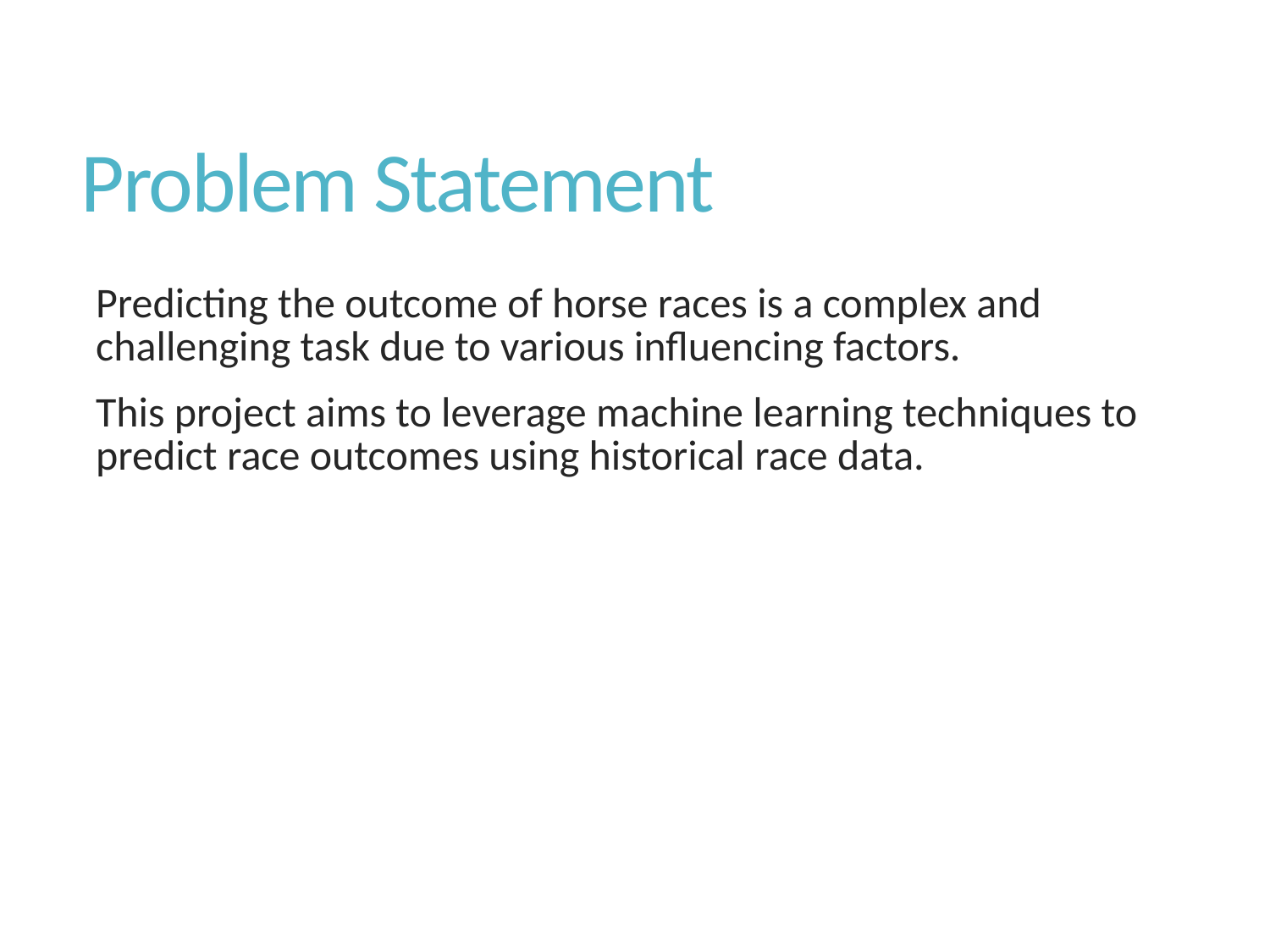

# Problem Statement
Predicting the outcome of horse races is a complex and challenging task due to various influencing factors.
This project aims to leverage machine learning techniques to predict race outcomes using historical race data.